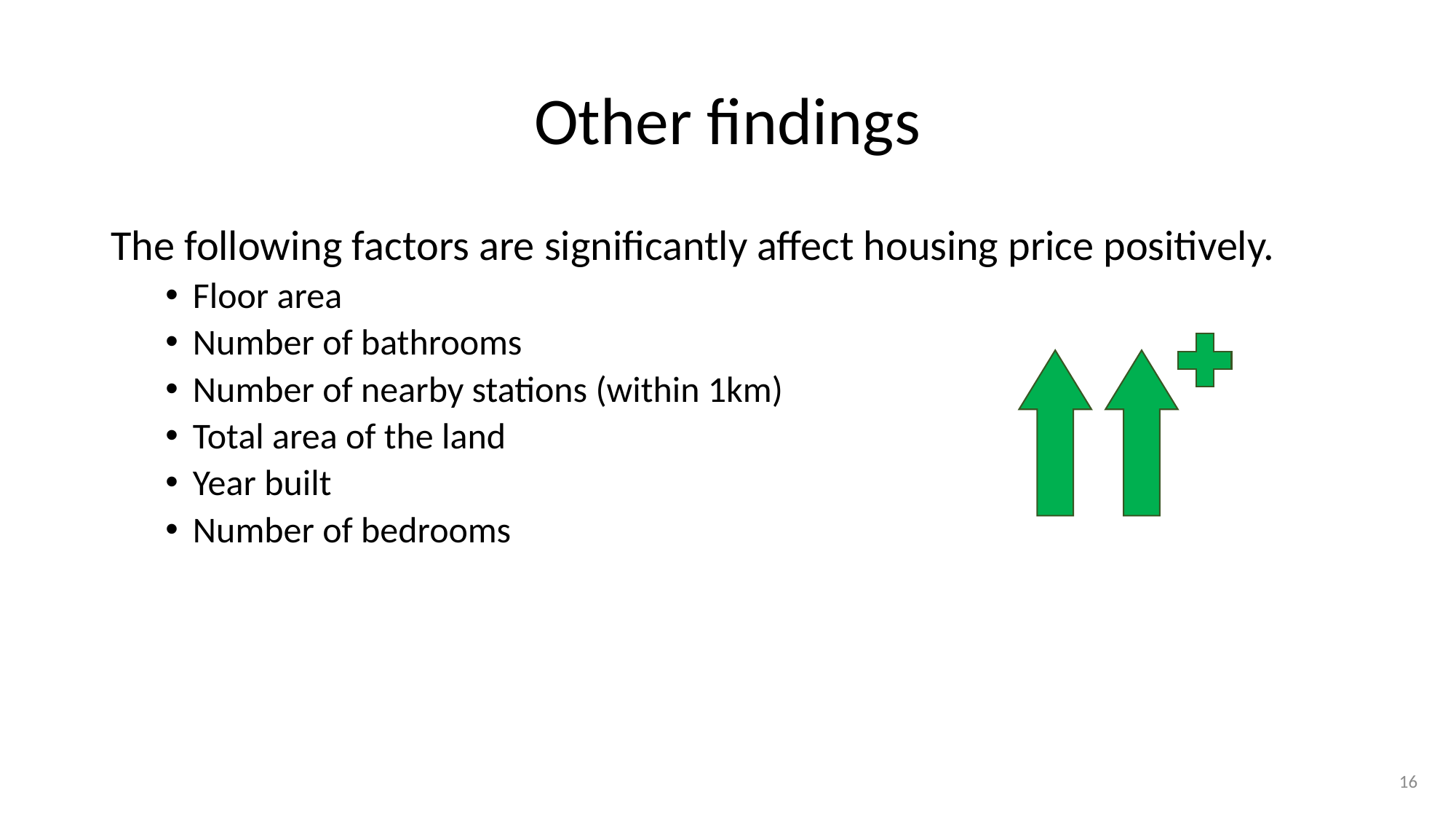

# Other findings
The following factors are significantly affect housing price positively.
Floor area
Number of bathrooms
Number of nearby stations (within 1km)
Total area of the land
Year built
Number of bedrooms

16